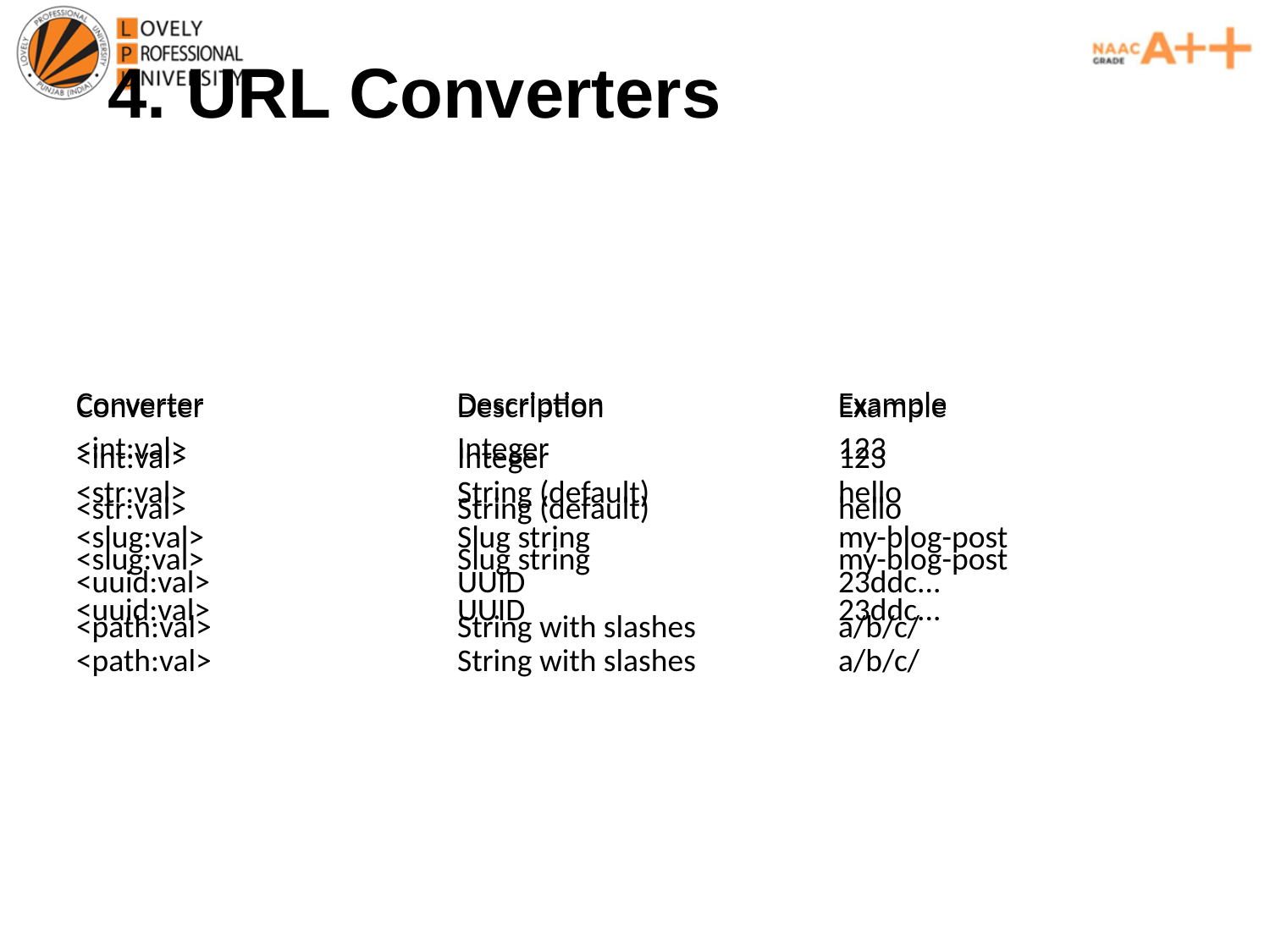

# 4. URL Converters

| Converter | Description | Example |
| --- | --- | --- |
| <int:val> | Integer | 123 |
| <str:val> | String (default) | hello |
| <slug:val> | Slug string | my-blog-post |
| <uuid:val> | UUID | 23ddc... |
| <path:val> | String with slashes | a/b/c/ |
| Converter | Description | Example |
| --- | --- | --- |
| <int:val> | Integer | 123 |
| <str:val> | String (default) | hello |
| <slug:val> | Slug string | my-blog-post |
| <uuid:val> | UUID | 23ddc... |
| <path:val> | String with slashes | a/b/c/ |